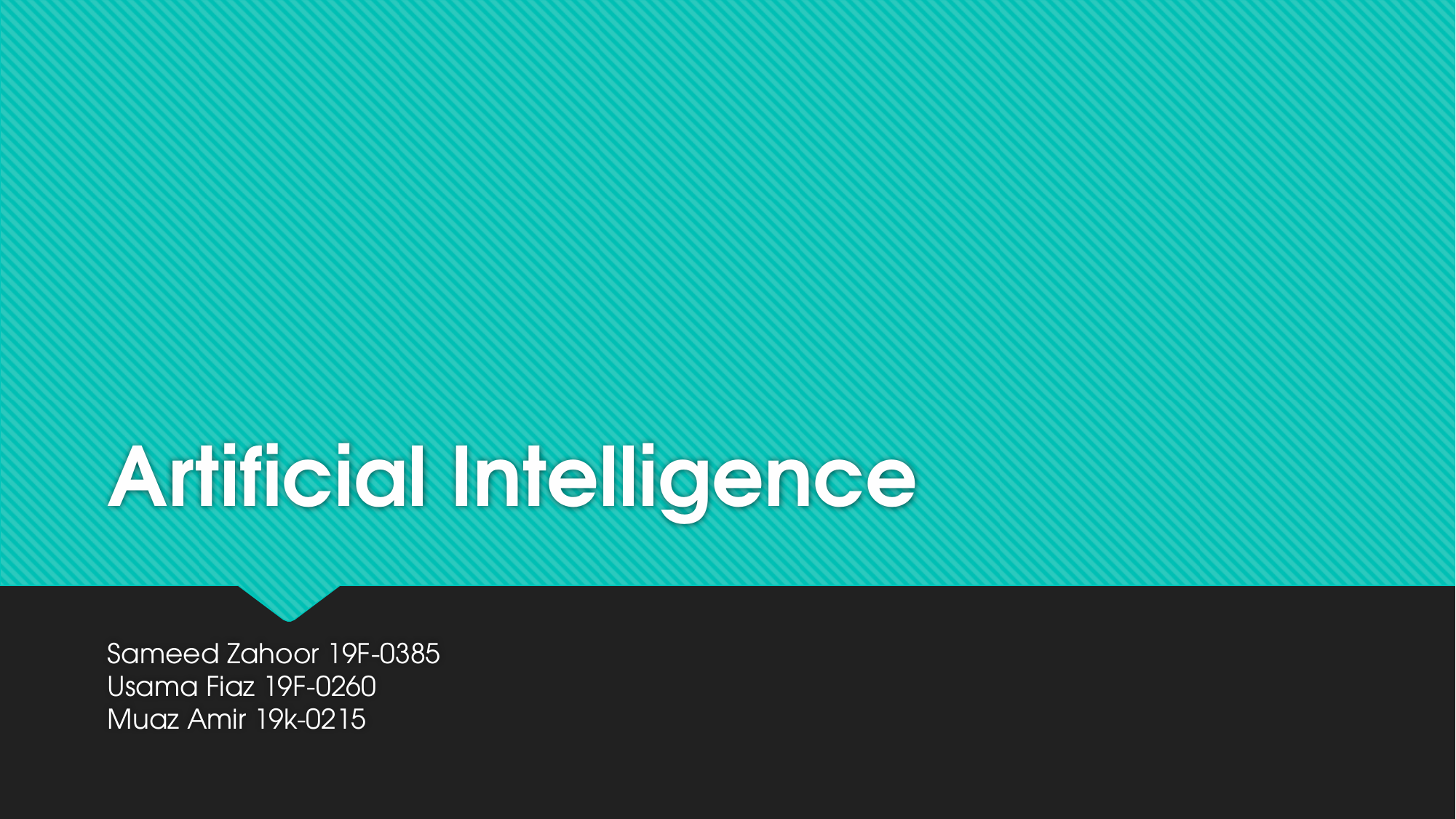

# Artificial Intelligence
Sameed Zahoor 19F-0385
Usama Fiaz 19F-0260
Muaz Amir 19k-0215